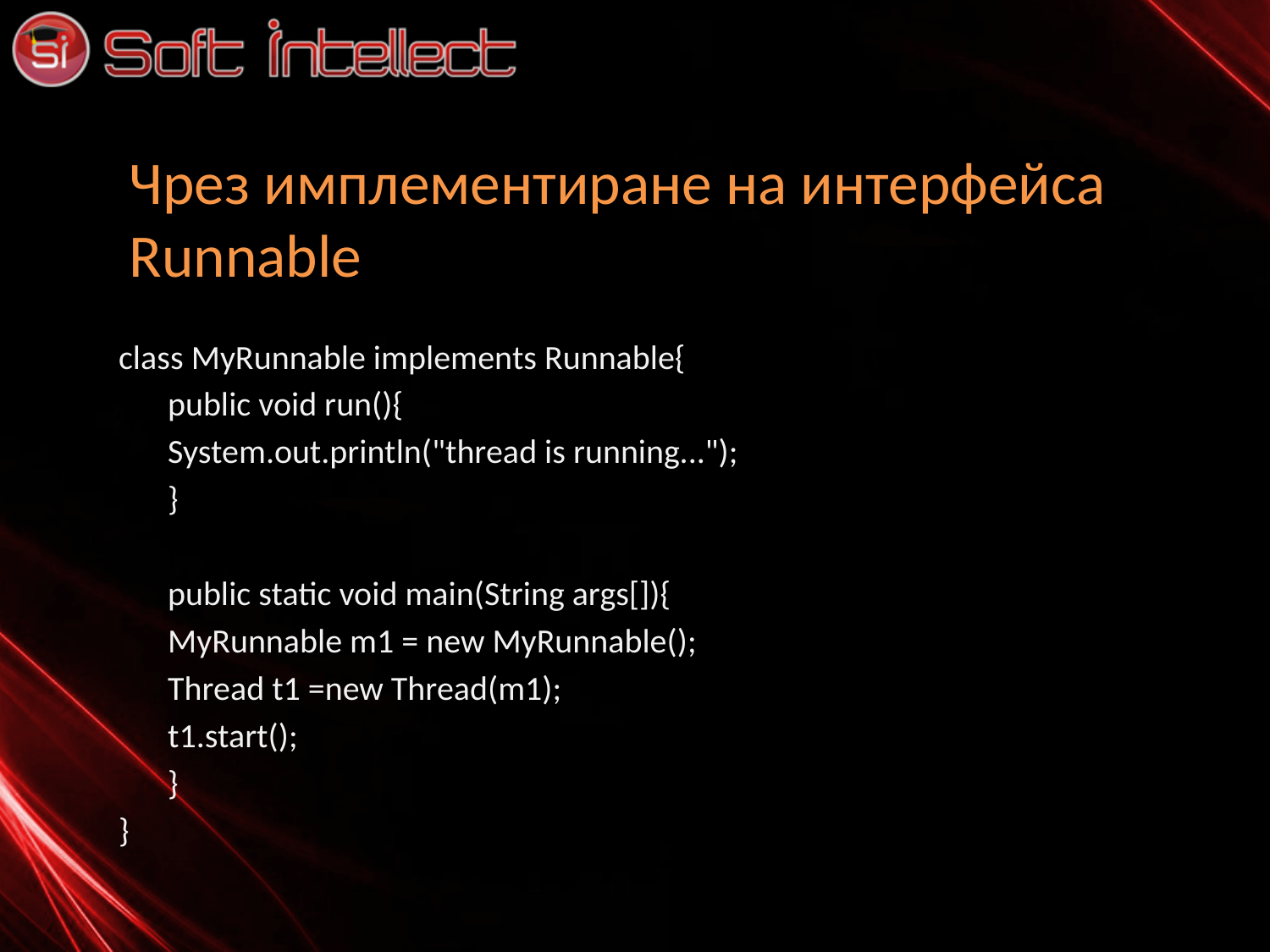

# Чрез имплементиране на интерфейса Runnable

class MyRunnable implements Runnable{
public void run(){
	System.out.println("thread is running...");
}

public static void main(String args[]){
	MyRunnable m1 = new MyRunnable();
	Thread t1 =new Thread(m1);
	t1.start();
}
}